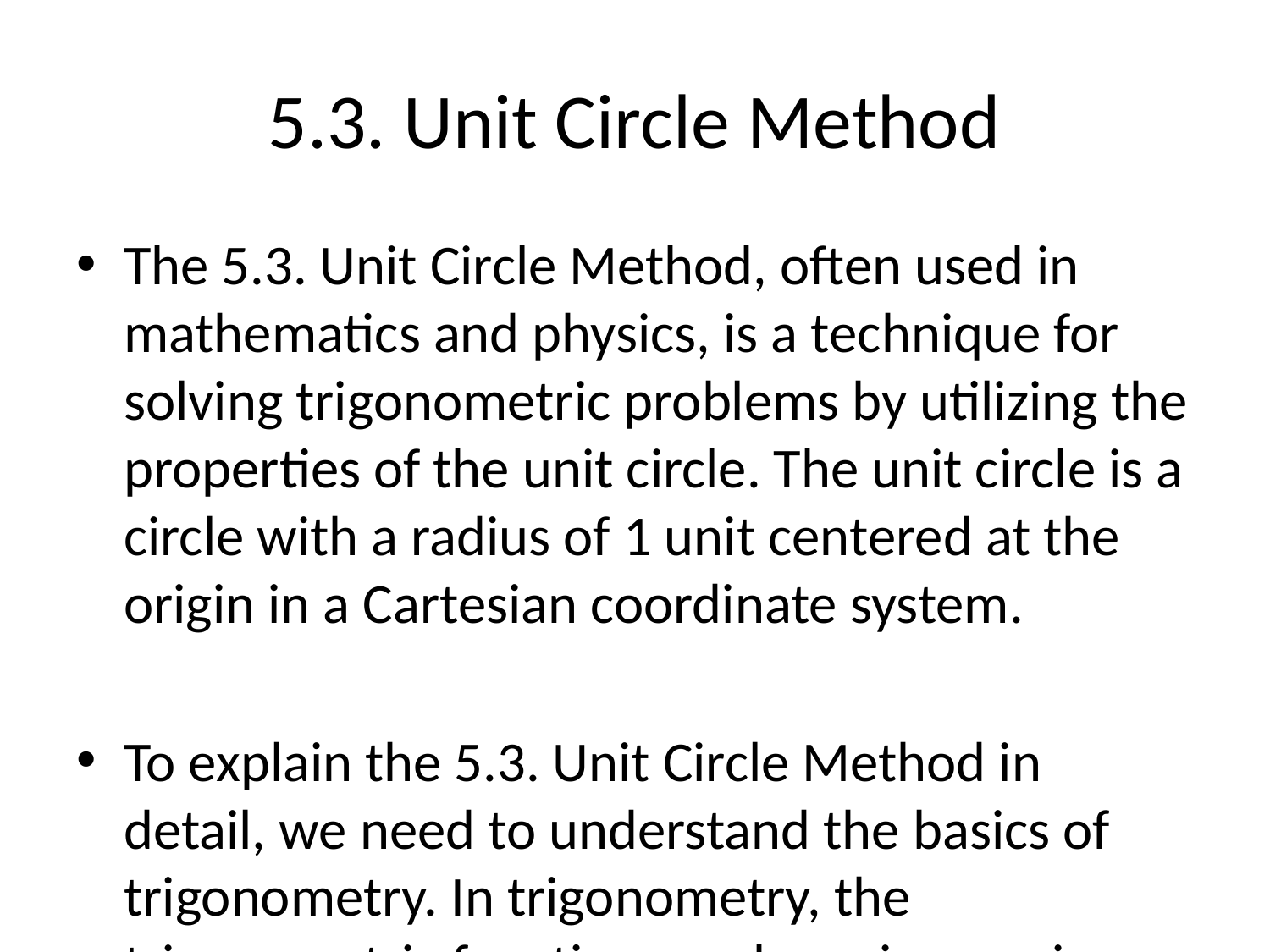

# 5.3. Unit Circle Method
The 5.3. Unit Circle Method, often used in mathematics and physics, is a technique for solving trigonometric problems by utilizing the properties of the unit circle. The unit circle is a circle with a radius of 1 unit centered at the origin in a Cartesian coordinate system.

To explain the 5.3. Unit Circle Method in detail, we need to understand the basics of trigonometry. In trigonometry, the trigonometric functions such as sine, cosine, and tangent are defined as ratios of the sides of a right triangle. When dealing with angles, the trigonometric functions can be represented using the coordinates of points on the unit circle.

Here's how the 5.3. Unit Circle Method works:

1. Start with the unit circle: Draw a circle with a radius of 1 unit centered at the origin (0, 0) on the Cartesian plane.

2. Define the trigonometric functions: For any point P(x, y) on the unit circle, the coordinates (x, y) can be interpreted as the cosine and sine values of an angle θ formed by the radius OP and the positive x-axis. Specifically, cos θ = x and sin θ = y.

3. Determine the values of trigonometric functions: By considering different angles around the unit circle, you can determine the values of sine, cosine, and tangent for those angles. This allows you to solve trigonometric equations and problems using the relationships between the angles and the trigonometric functions on the unit circle.

4. Apply the method to solve problems: To solve trigonometric equations or problems using the unit circle method, you identify the angle involved, locate the corresponding point on the unit circle, and use the coordinates of that point to determine the values of sine, cosine, and tangent for the angle.

5. Use properties of trigonometric functions: By understanding the properties of the trigonometric functions on the unit circle, such as periodicity, symmetries, and transformations, you can simplify trigonometric calculations and apply them to various real-world problems.

Overall, the 5.3. Unit Circle Method is a powerful tool for solving trigonometric problems and visualizing the relationships between angles and trigonometric functions using the properties of the unit circle. It provides a geometric interpretation of trigonometry and helps in understanding the fundamental concepts of trigonometric functions.